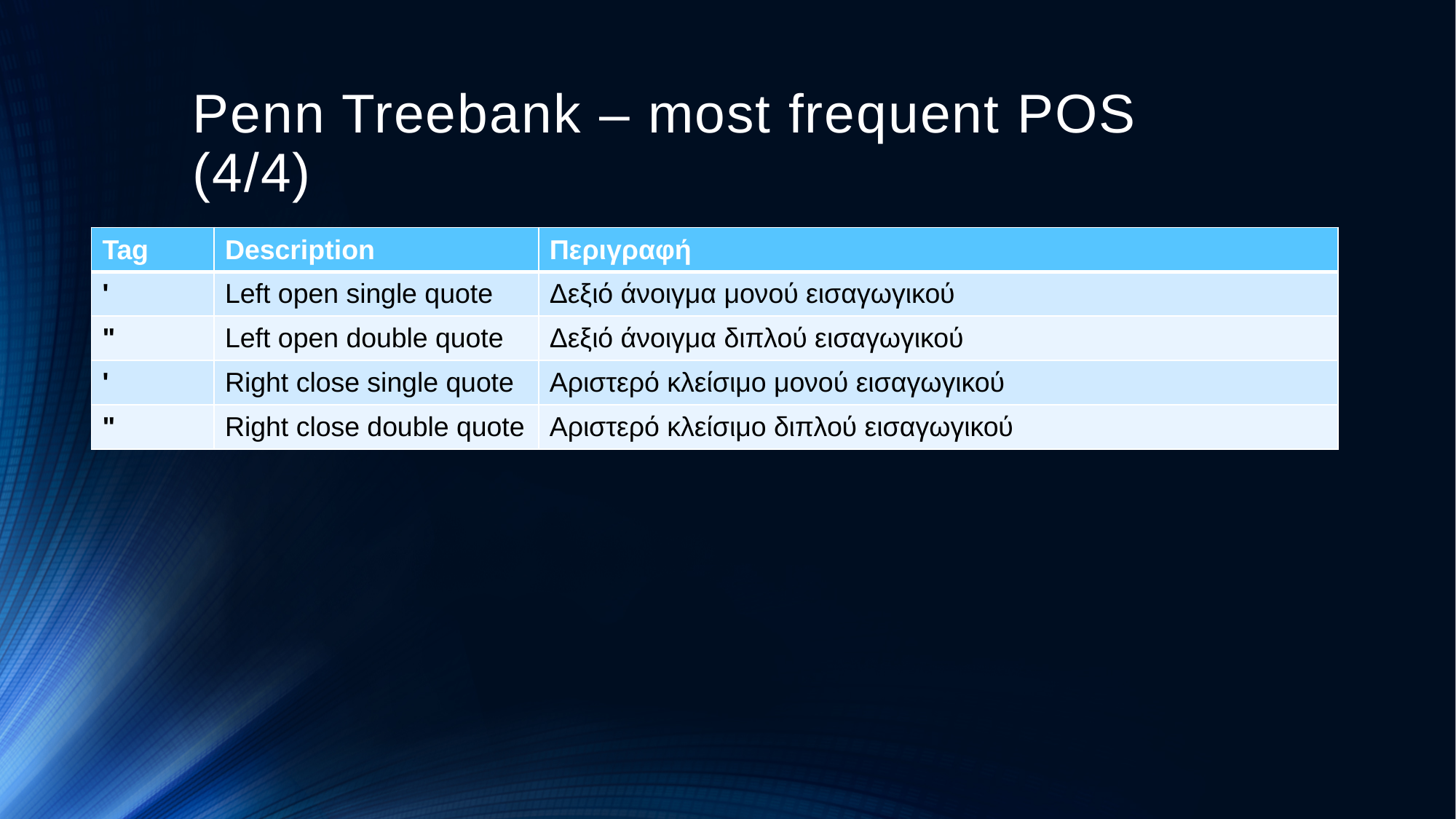

# Penn Treebank – most frequent POS (4/4)
| Tag | Description | Περιγραφή |
| --- | --- | --- |
| ' | Left open single quote | Δεξιό άνοιγμα μονού εισαγωγικού |
| " | Left open double quote | Δεξιό άνοιγμα διπλού εισαγωγικού |
| ' | Right close single quote | Αριστερό κλείσιμο μονού εισαγωγικού |
| " | Right close double quote | Αριστερό κλείσιμο διπλού εισαγωγικού |